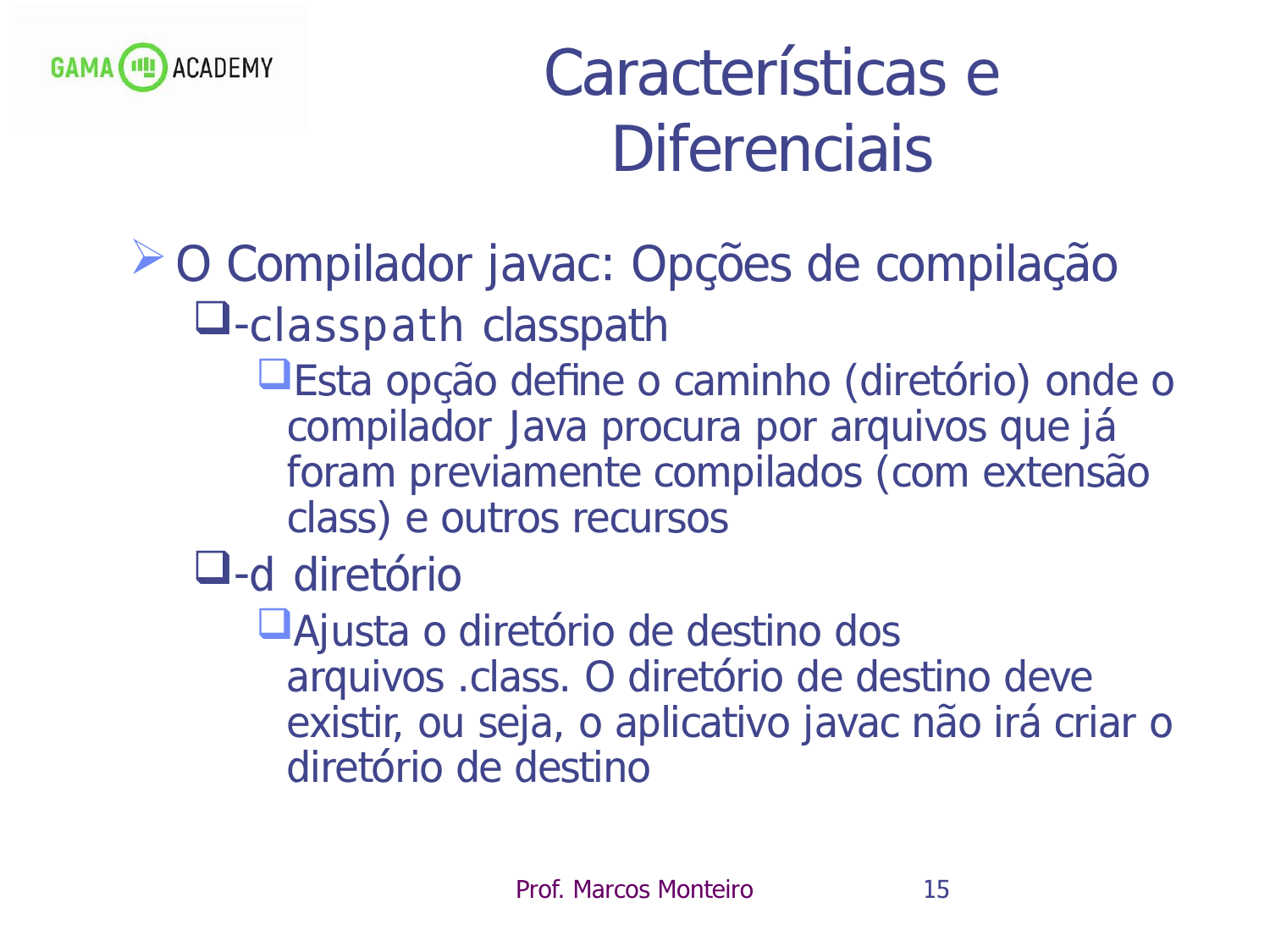

15
# Características e Diferenciais
O Compilador javac: Opções de compilação
-classpath classpath
Esta opção define o caminho (diretório) onde o compilador Java procura por arquivos que já foram previamente compilados (com extensão class) e outros recursos
-d diretório
Ajusta o diretório de destino dos arquivos .class. O diretório de destino deve existir, ou seja, o aplicativo javac não irá criar o diretório de destino
Prof. Marcos Monteiro